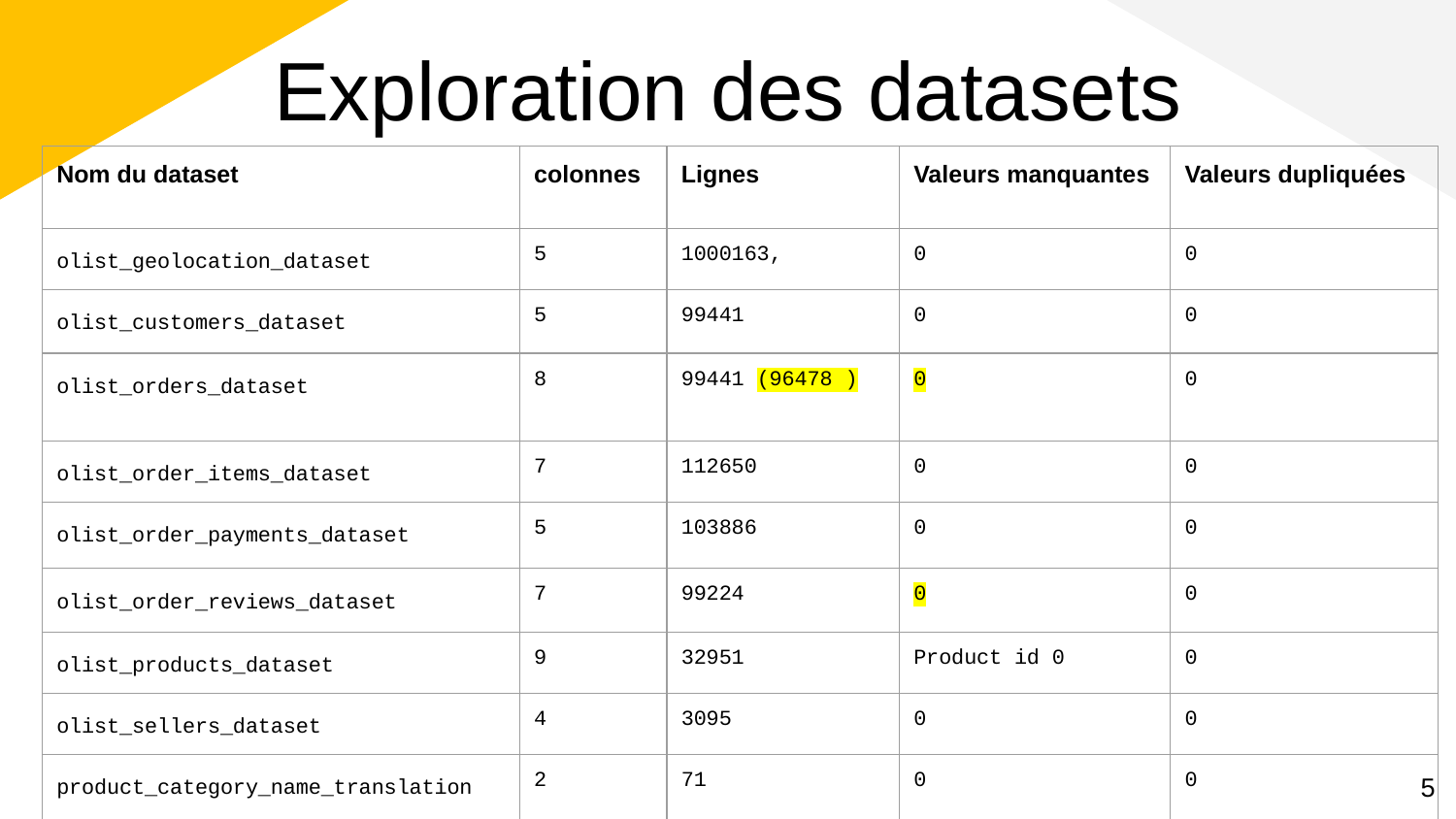

# Exploration des datasets
| Nom du dataset | colonnes | Lignes | Valeurs manquantes | Valeurs dupliquées |
| --- | --- | --- | --- | --- |
| olist\_geolocation\_dataset | 5 | 1000163, | 0 | 0 |
| olist\_customers\_dataset | 5 | 99441 | 0 | 0 |
| olist\_orders\_dataset | 8 | 99441 (96478 ) | 0 | 0 |
| olist\_order\_items\_dataset | 7 | 112650 | 0 | 0 |
| olist\_order\_payments\_dataset | 5 | 103886 | 0 | 0 |
| olist\_order\_reviews\_dataset | 7 | 99224 | 0 | 0 |
| olist\_products\_dataset | 9 | 32951 | Product id 0 | 0 |
| olist\_sellers\_dataset | 4 | 3095 | 0 | 0 |
| product\_category\_name\_translation | 2 | 71 | 0 | 0 |
5